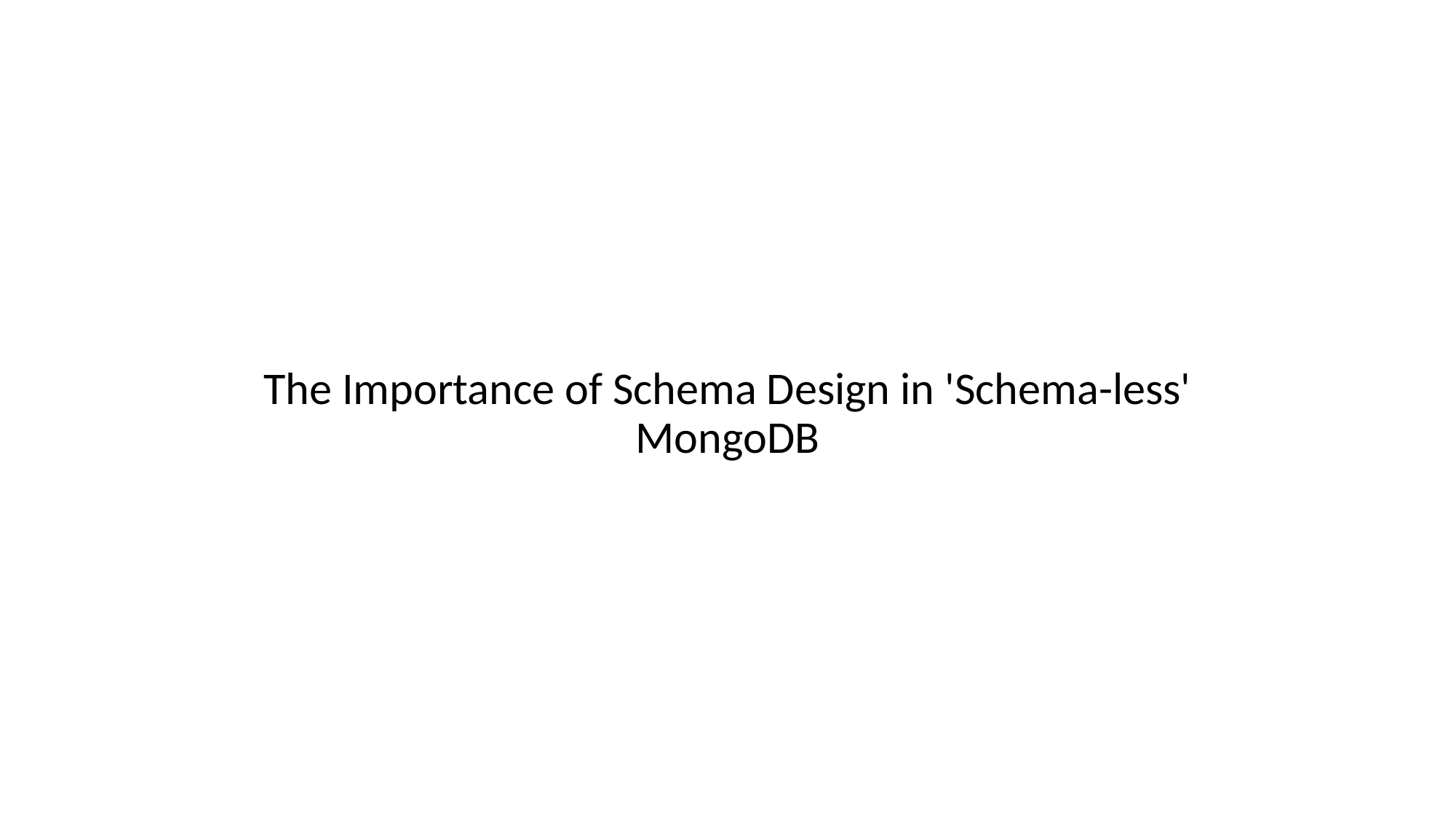

# The Importance of Schema Design in 'Schema-less' MongoDB